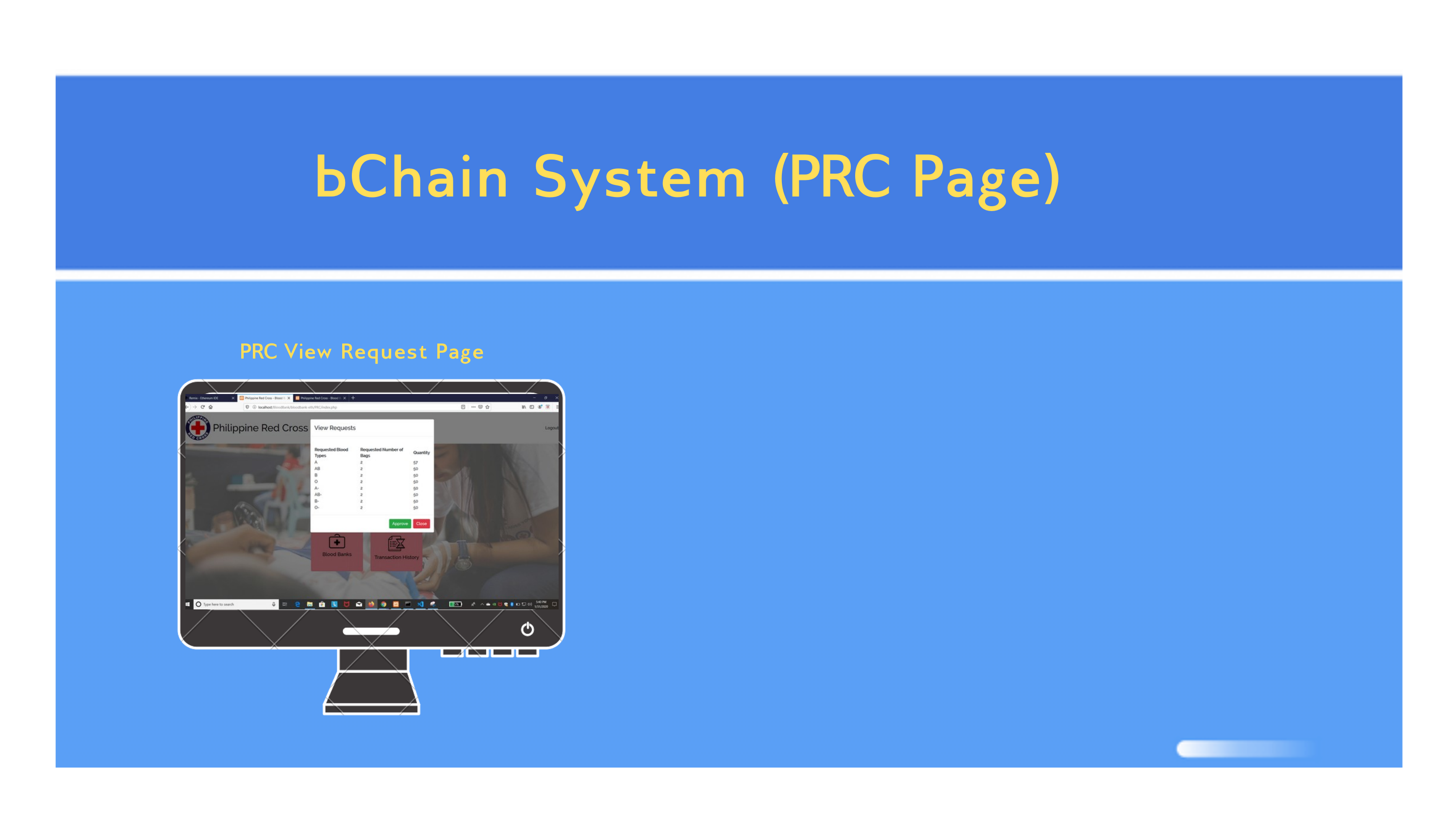

bChain System (PRC Page)

PRC View Request Page